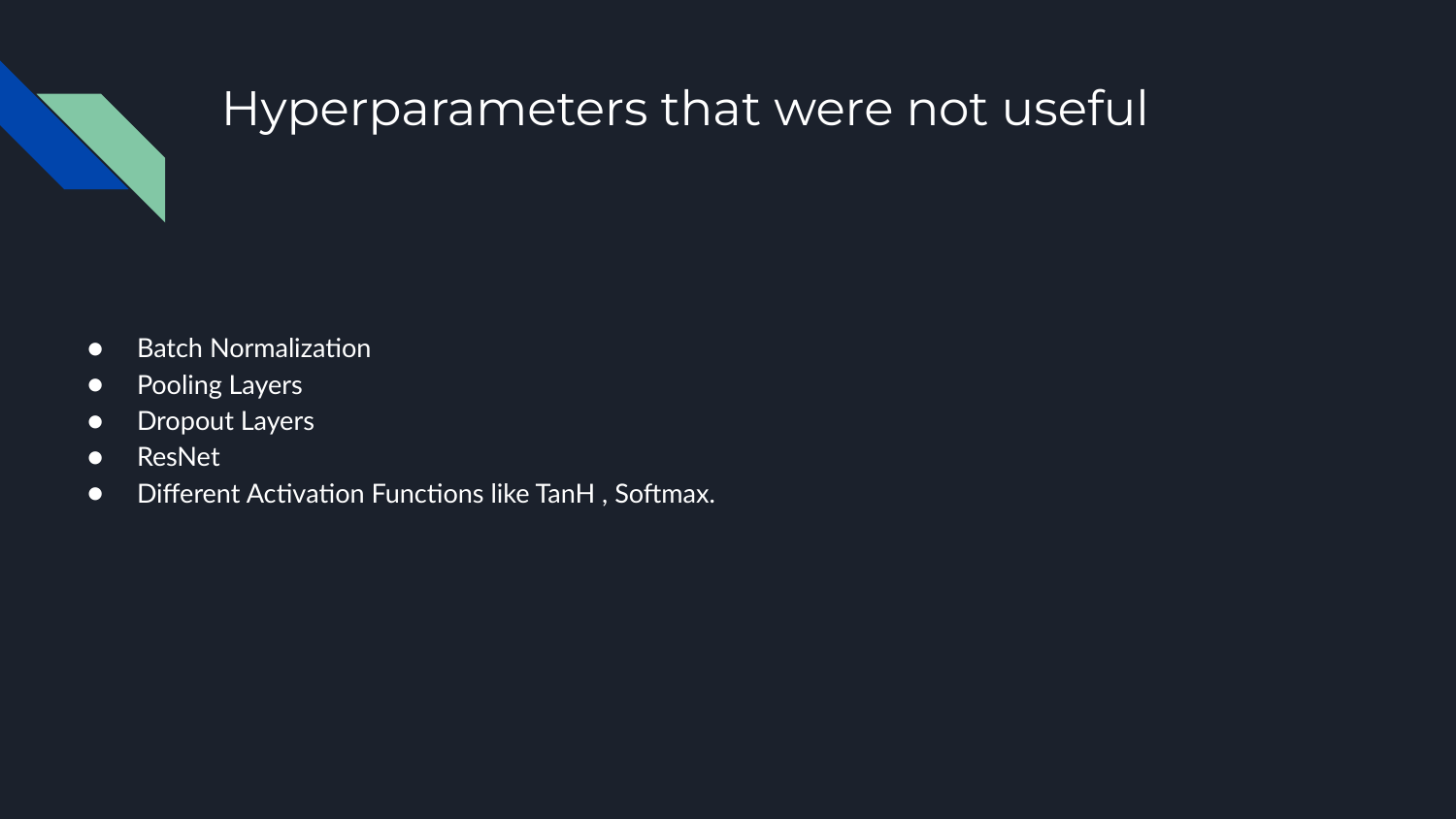

# Hyperparameters that were not useful

Batch Normalization
Pooling Layers
Dropout Layers
ResNet
Different Activation Functions like TanH , Softmax.